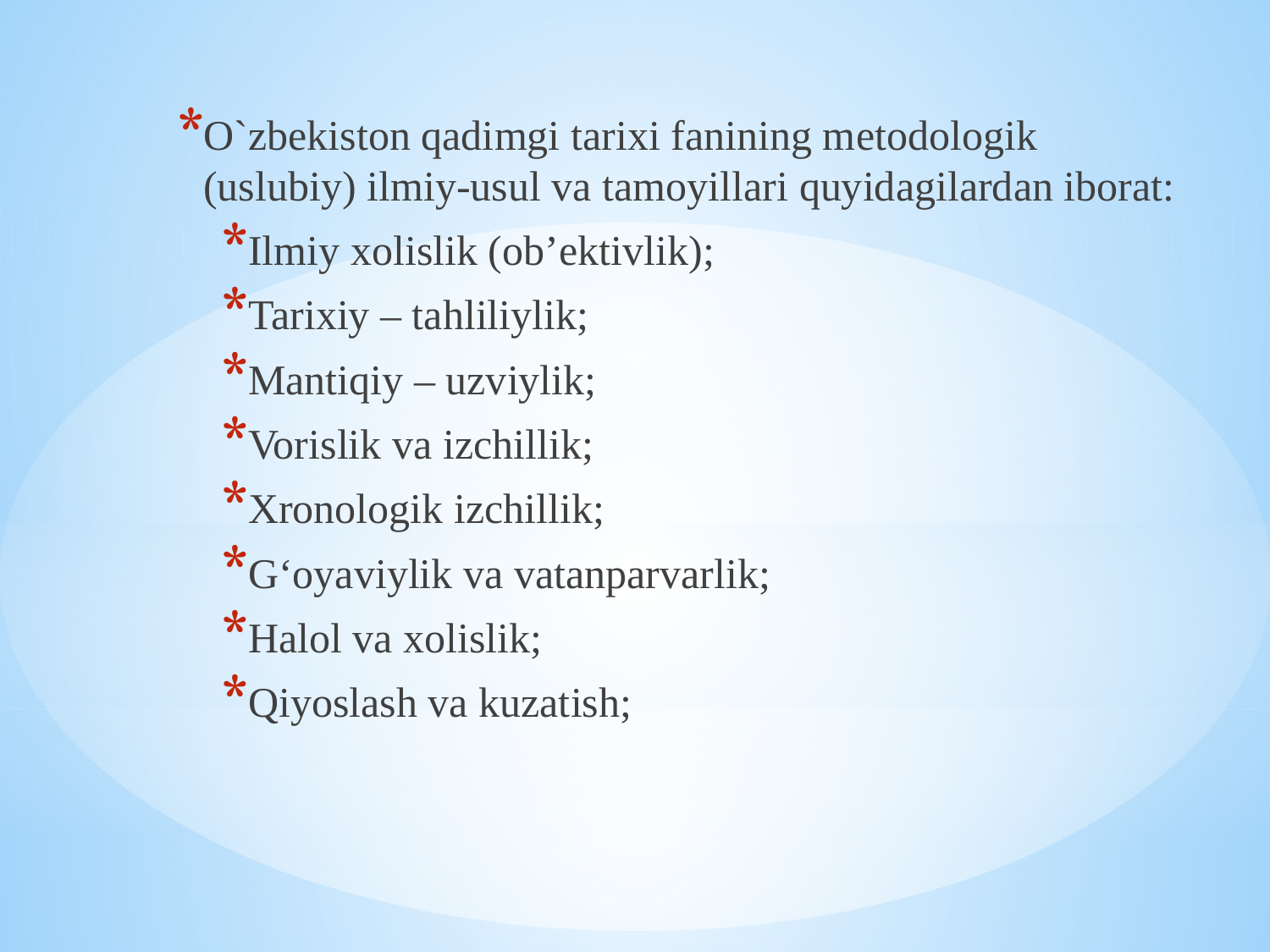

O`zbekiston qadimgi tarixi fanining metodologik (uslubiy) ilmiy-usul va tamoyillari quyidagilardan iborat:
Ilmiy xolislik (ob’ektivlik);
Tarixiy – tahliliylik;
Mantiqiy – uzviylik;
Vorislik va izchillik;
Xronologik izchillik;
G‘oyaviylik va vatanparvarlik;
Halol va xolislik;
Qiyoslash va kuzatish;